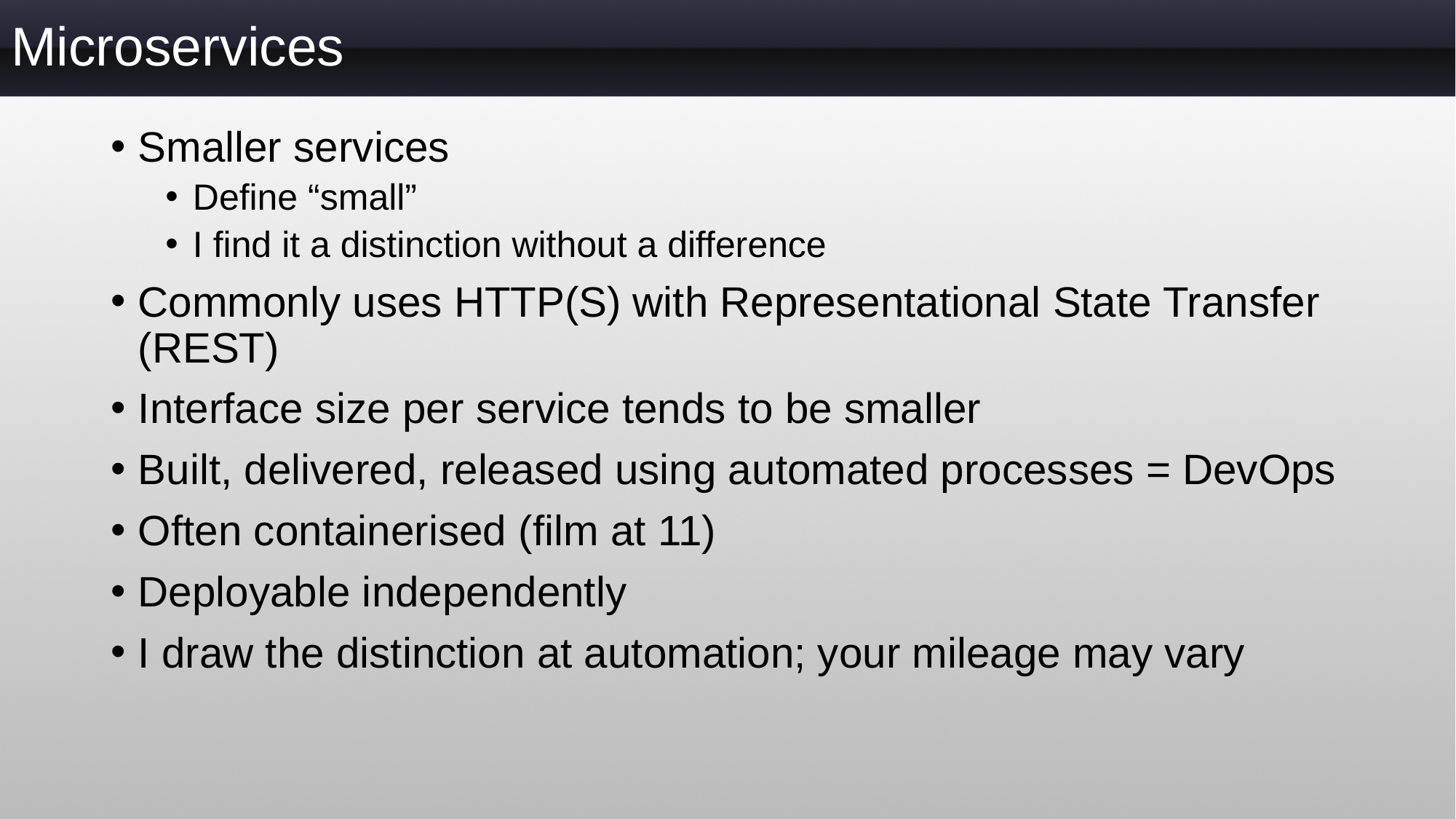

# Microservices
Smaller services
Define “small”
I find it a distinction without a difference
Commonly uses HTTP(S) with Representational State Transfer (REST)
Interface size per service tends to be smaller
Built, delivered, released using automated processes = DevOps
Often containerised (film at 11)
Deployable independently
I draw the distinction at automation; your mileage may vary